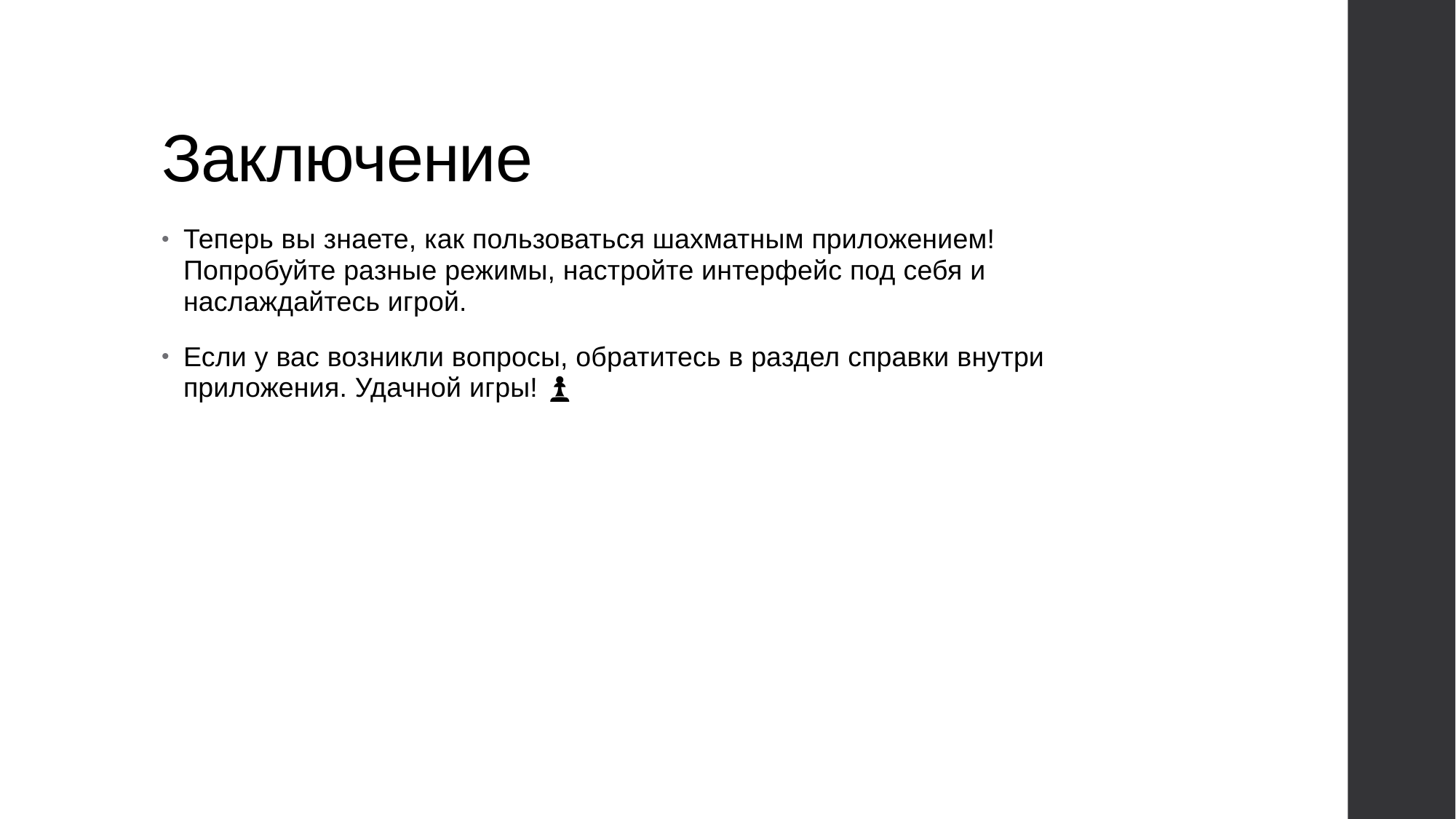

# Заключение
Теперь вы знаете, как пользоваться шахматным приложением!
Попробуйте разные режимы, настройте интерфейс под себя и наслаждайтесь игрой.
Если у вас возникли вопросы, обратитесь в раздел справки внутри приложения. Удачной игры! ♟️